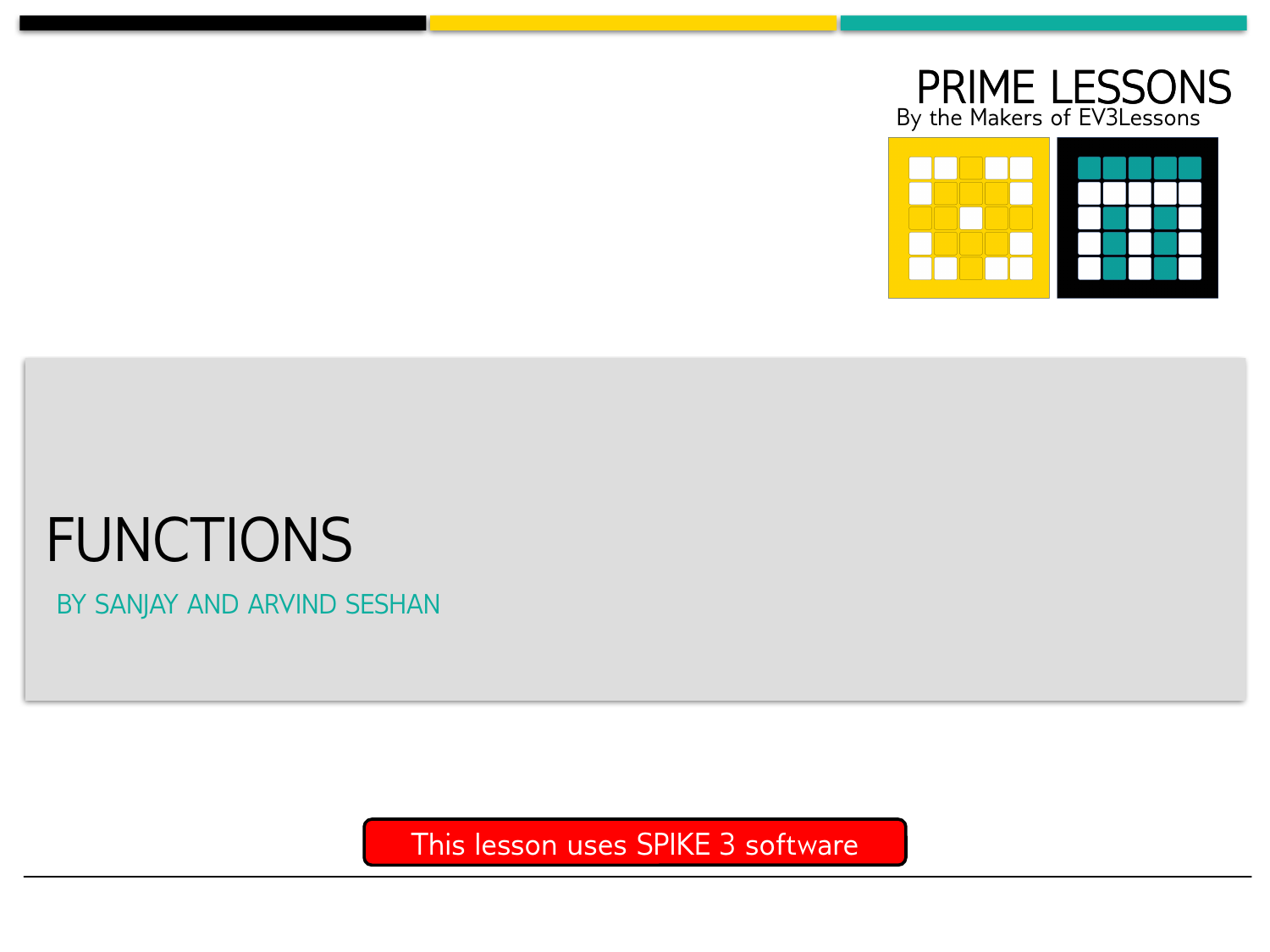

# Functions
By Sanjay and Arvind Seshan
This lesson uses SPIKE 3 software